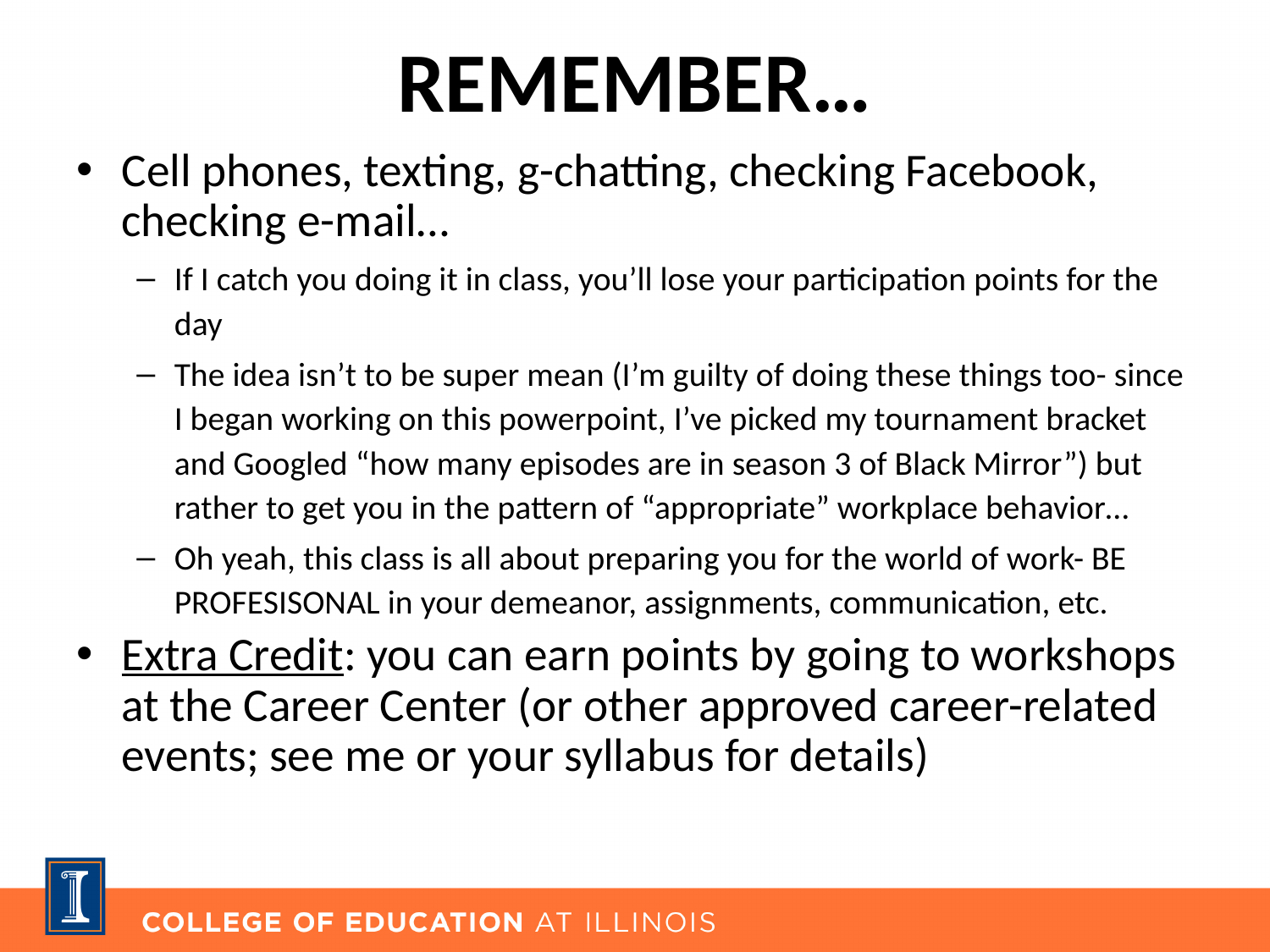

# REMEMBER…
Cell phones, texting, g-chatting, checking Facebook, checking e-mail…
If I catch you doing it in class, you’ll lose your participation points for the day
The idea isn’t to be super mean (I’m guilty of doing these things too- since I began working on this powerpoint, I’ve picked my tournament bracket and Googled “how many episodes are in season 3 of Black Mirror”) but rather to get you in the pattern of “appropriate” workplace behavior…
Oh yeah, this class is all about preparing you for the world of work- BE PROFESISONAL in your demeanor, assignments, communication, etc.
Extra Credit: you can earn points by going to workshops at the Career Center (or other approved career-related events; see me or your syllabus for details)